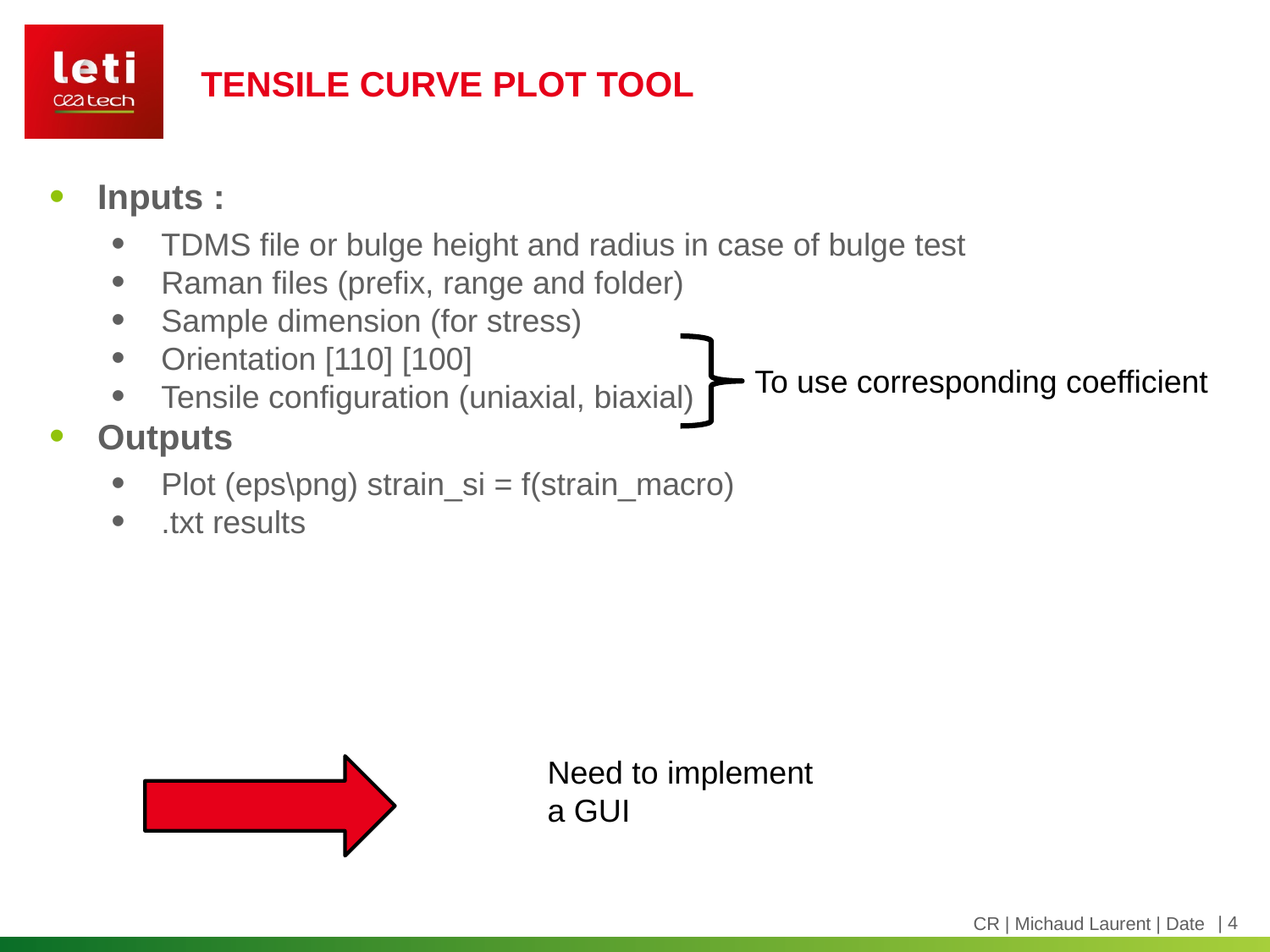

# Tensile curve plot tool
Inputs :
TDMS file or bulge height and radius in case of bulge test
Raman files (prefix, range and folder)
Sample dimension (for stress)
Orientation [110] [100]
Tensile configuration (uniaxial, biaxial)
Outputs
Plot (eps\png) strain_si = f(strain_macro)
.txt results

To use corresponding coefficient
Need to implement a GUI

CR | Michaud Laurent | Date